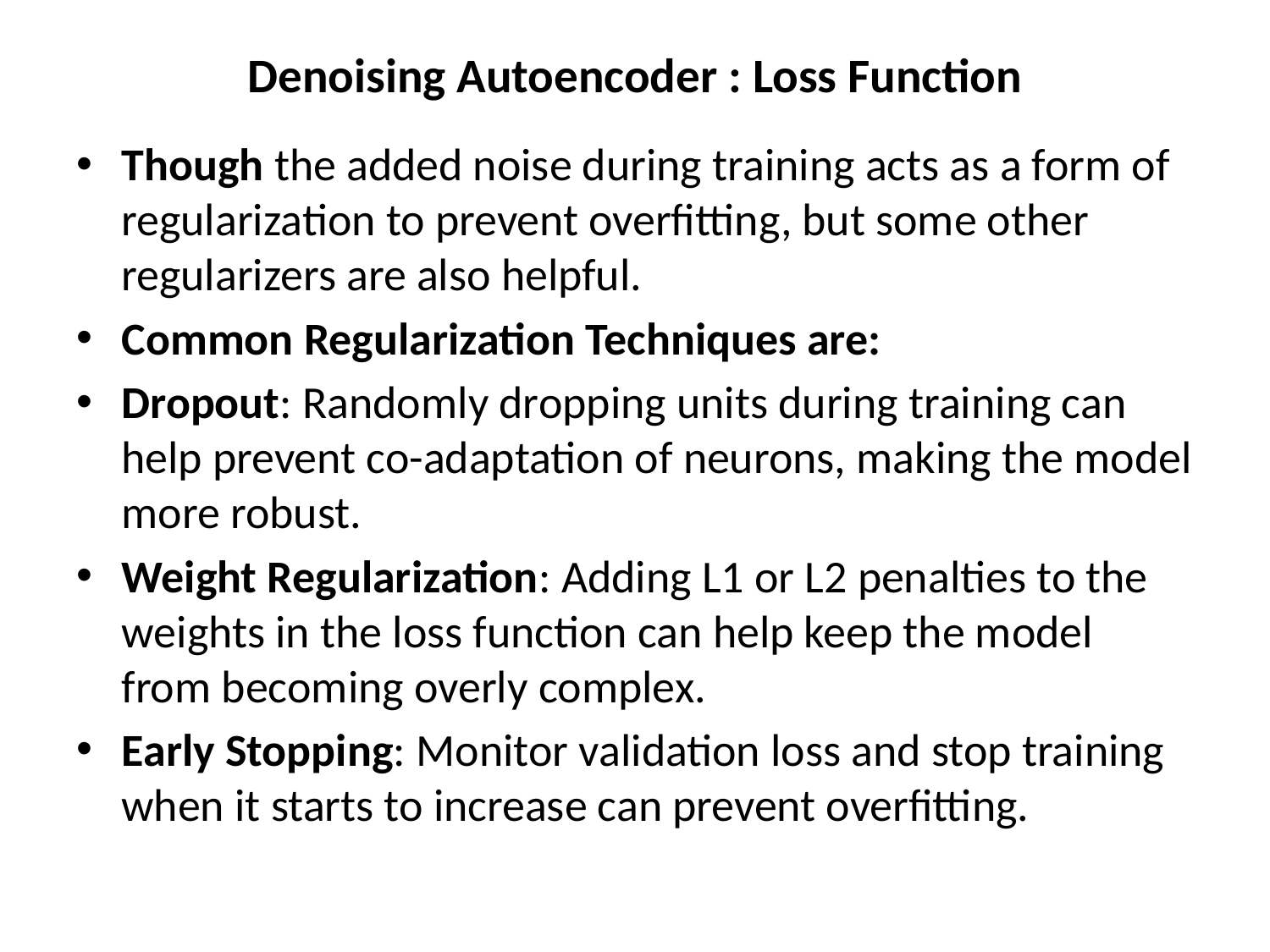

# Denoising Autoencoder : Loss Function
Though the added noise during training acts as a form of regularization to prevent overfitting, but some other regularizers are also helpful.
Common Regularization Techniques are:
Dropout: Randomly dropping units during training can help prevent co-adaptation of neurons, making the model more robust.
Weight Regularization: Adding L1 or L2 penalties to the weights in the loss function can help keep the model from becoming overly complex.
Early Stopping: Monitor validation loss and stop training when it starts to increase can prevent overfitting.